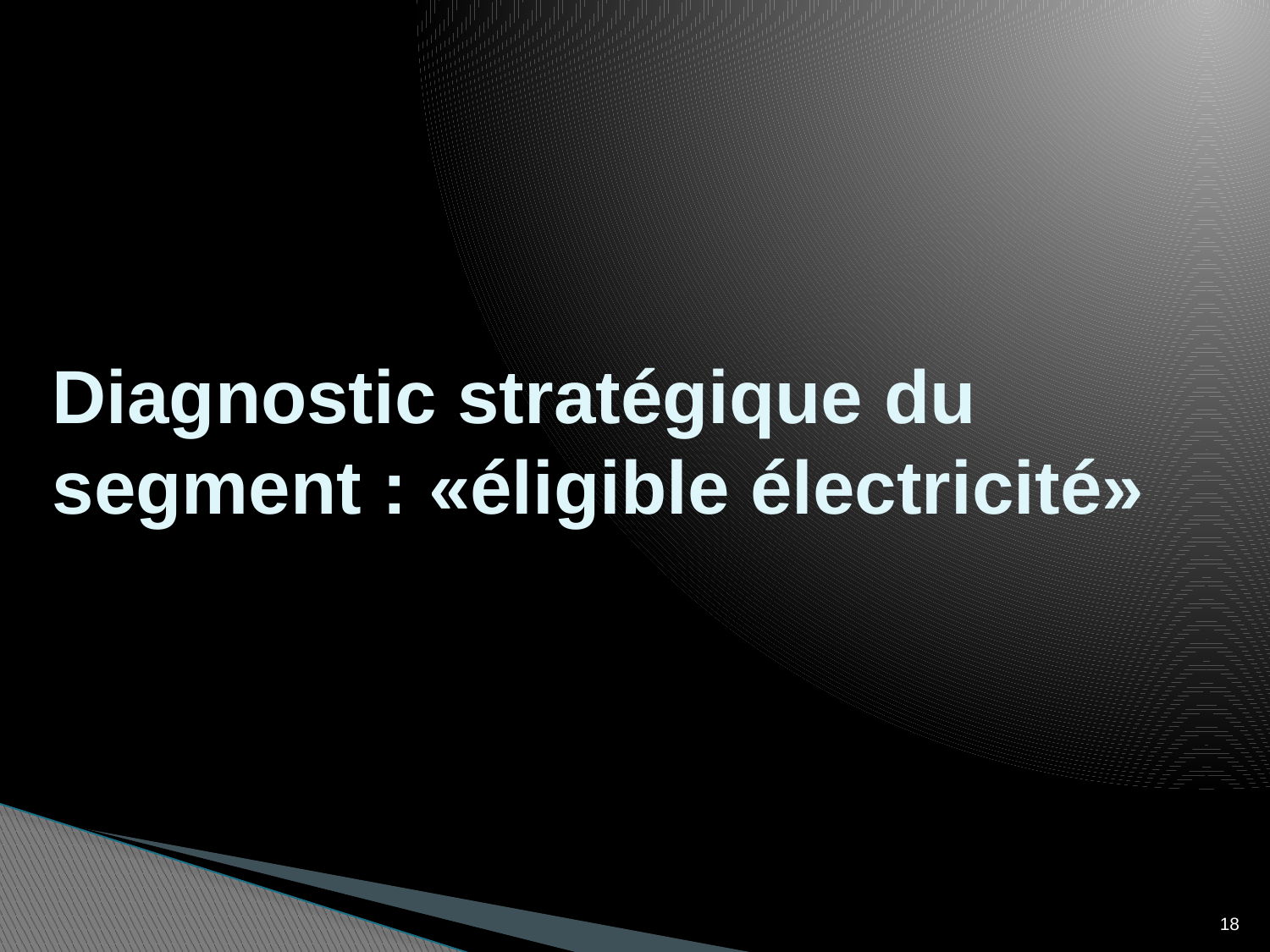

# Diagnostic stratégique du segment : «éligible électricité»
18